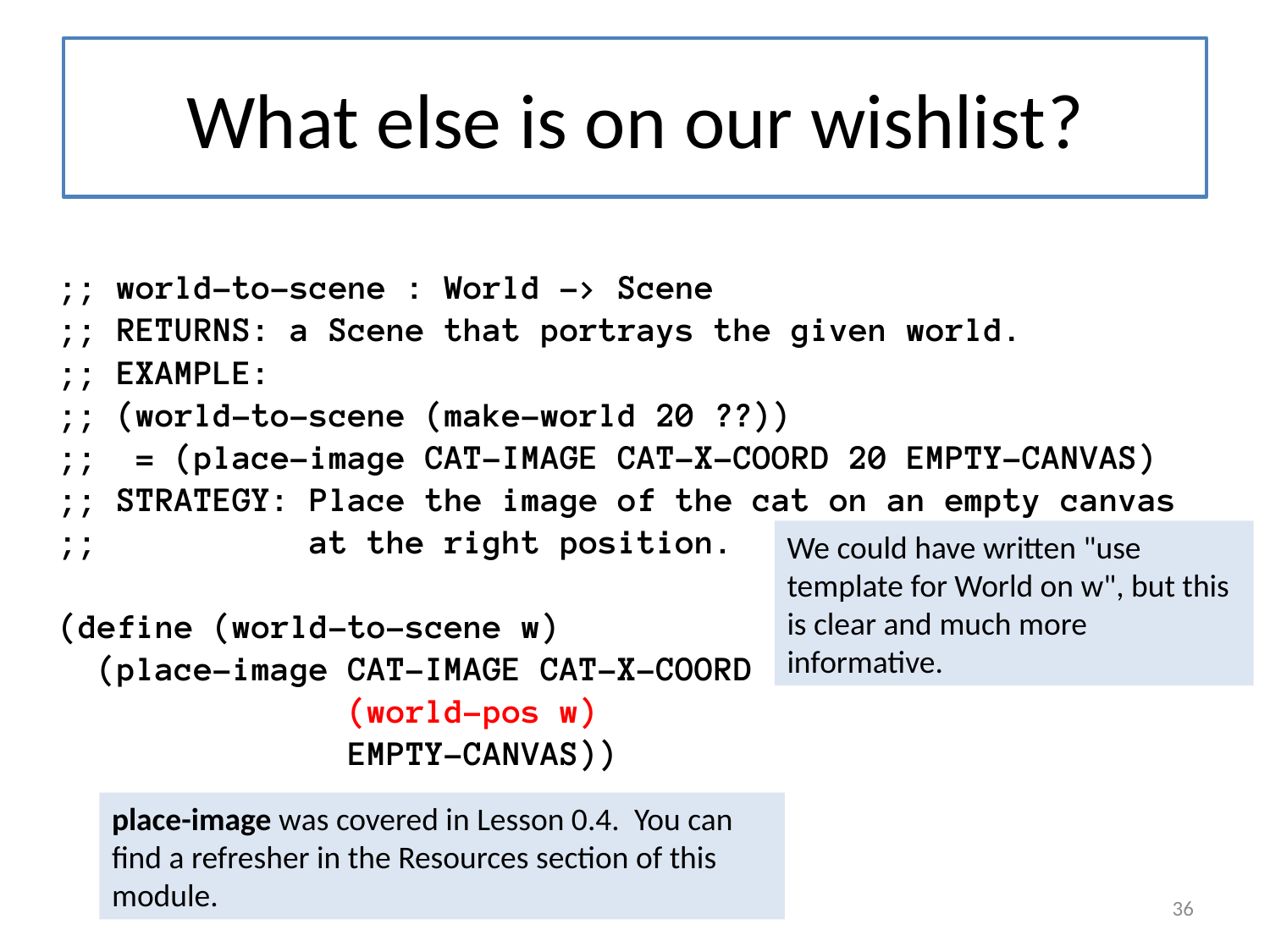

# What else is on our wishlist?

;; world-to-scene : World -> Scene
;; RETURNS: a Scene that portrays the given world.
;; EXAMPLE:
;; (world-to-scene (make-world 20 ??))
;;  = (place-image CAT-IMAGE CAT-X-COORD 20 EMPTY-CANVAS)
;; STRATEGY: Place the image of the cat on an empty canvas
;;           at the right position.

(define (world-to-scene w)
  (place-image CAT-IMAGE CAT-X-COORD
               (world-pos w)
               EMPTY-CANVAS))
We could have written "use template for World on w", but this is clear and much more informative.
place-image was covered in Lesson 0.4.  You can find a refresher in the Resources section of this module.
36